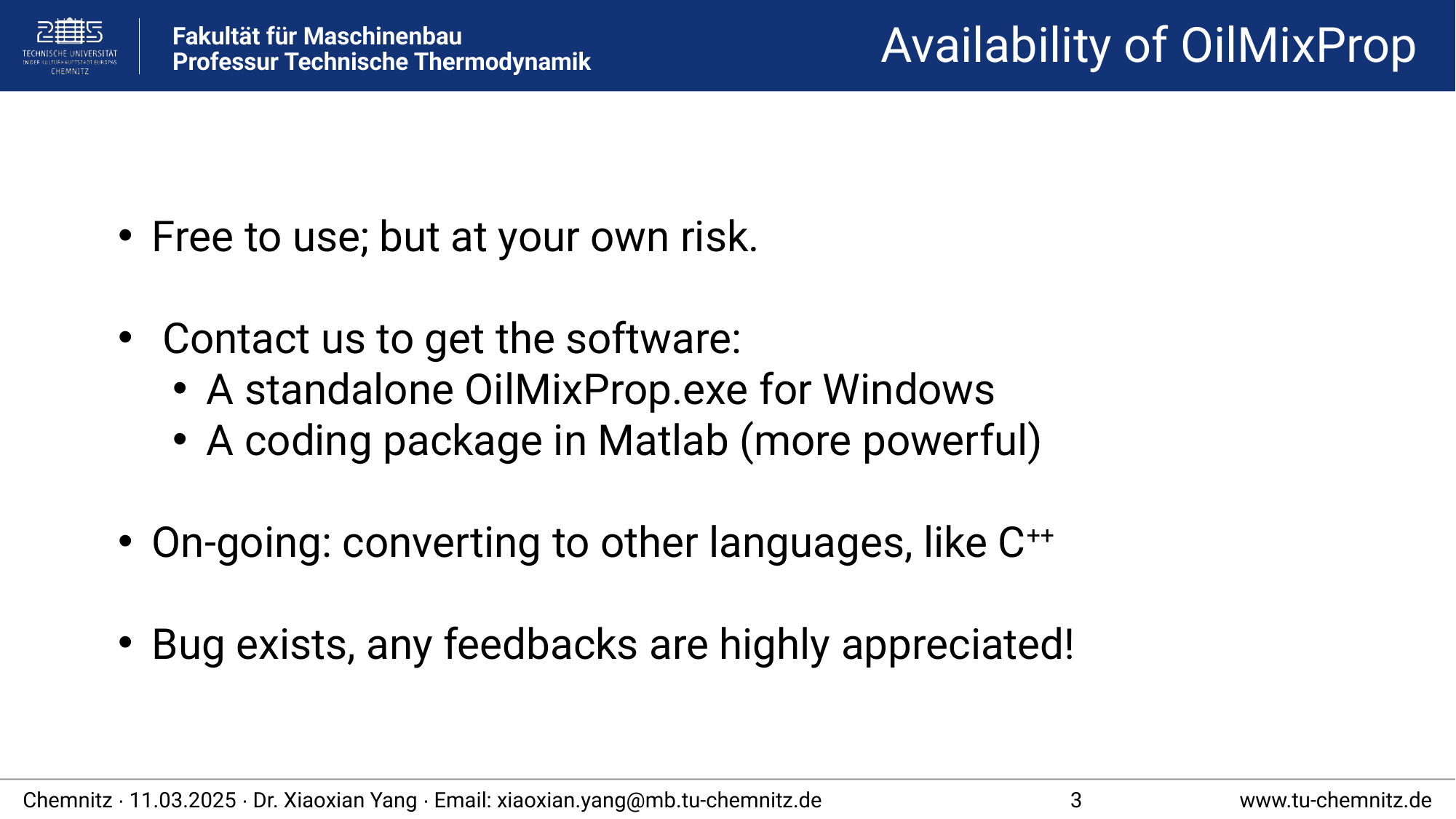

Availability of OilMixProp
Free to use; but at your own risk.

 Contact us to get the software:
A standalone OilMixProp.exe for Windows
A coding package in Matlab (more powerful)

On-going: converting to other languages, like C++

Bug exists, any feedbacks are highly appreciated!